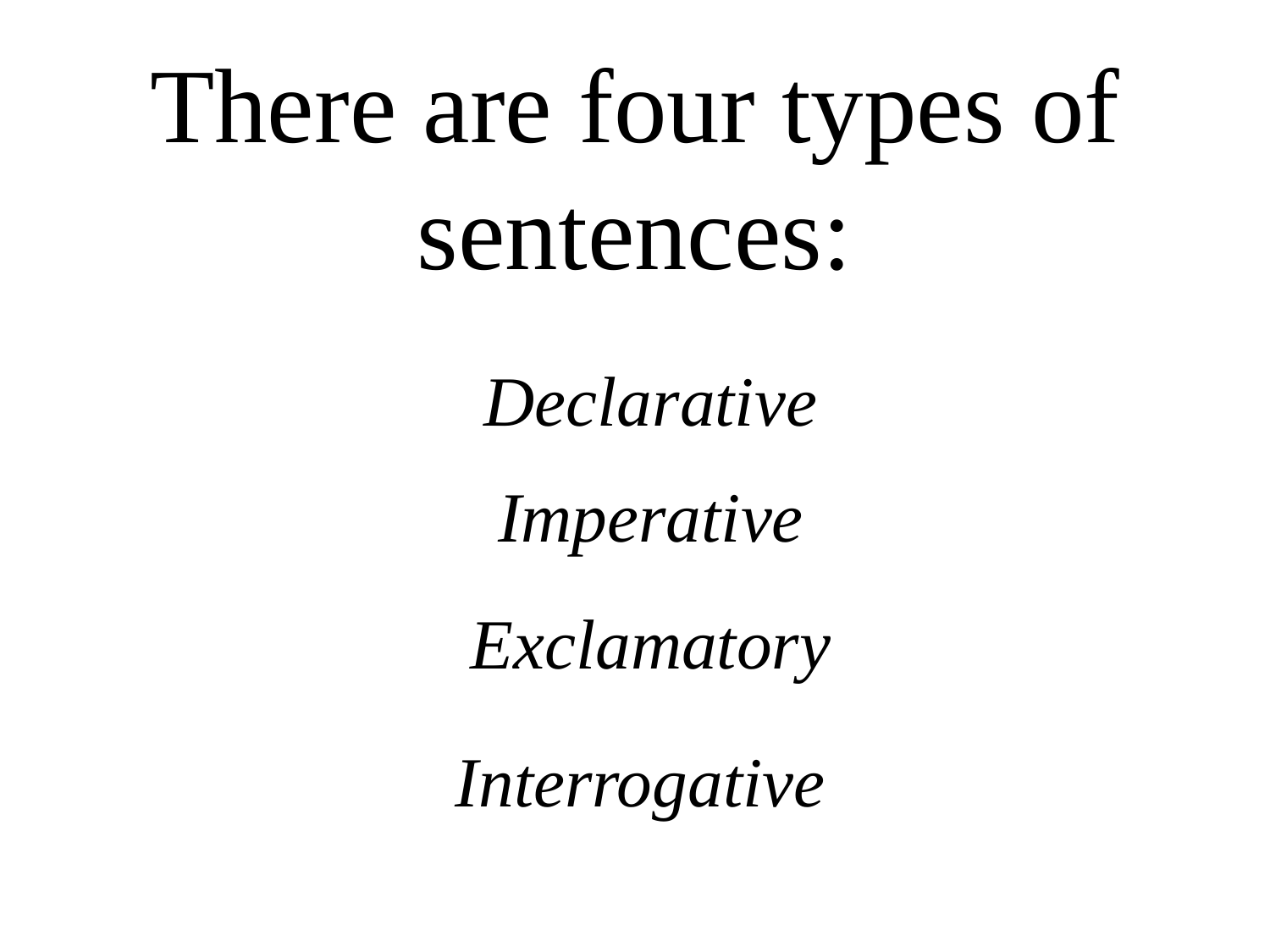

# There are four types of sentences:
Declarative
Imperative
Exclamatory
Interrogative